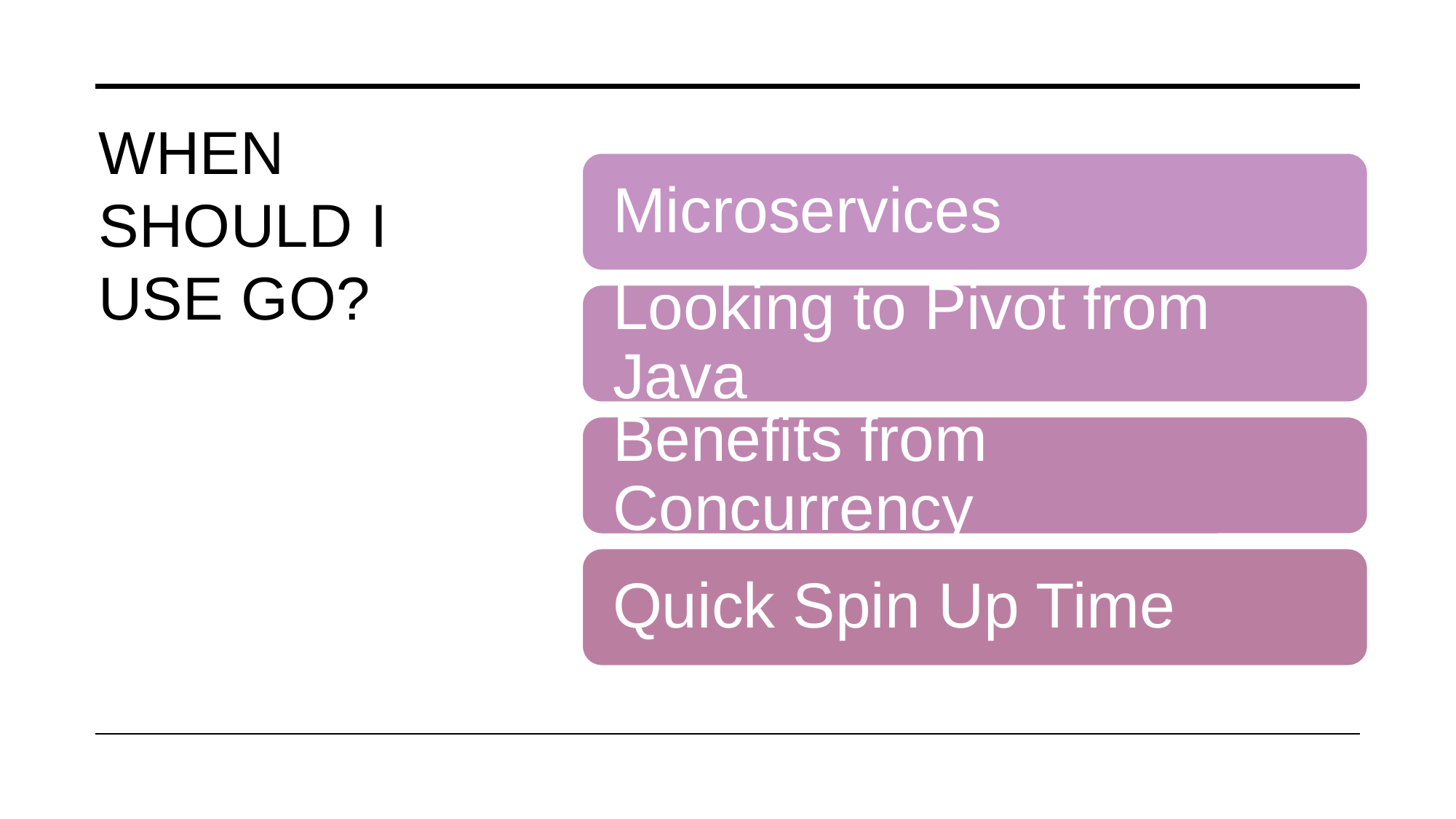

# When should I use go?
Microservices
Looking to Pivot from Java
Benefits from Concurrency
Quick Spin Up Time